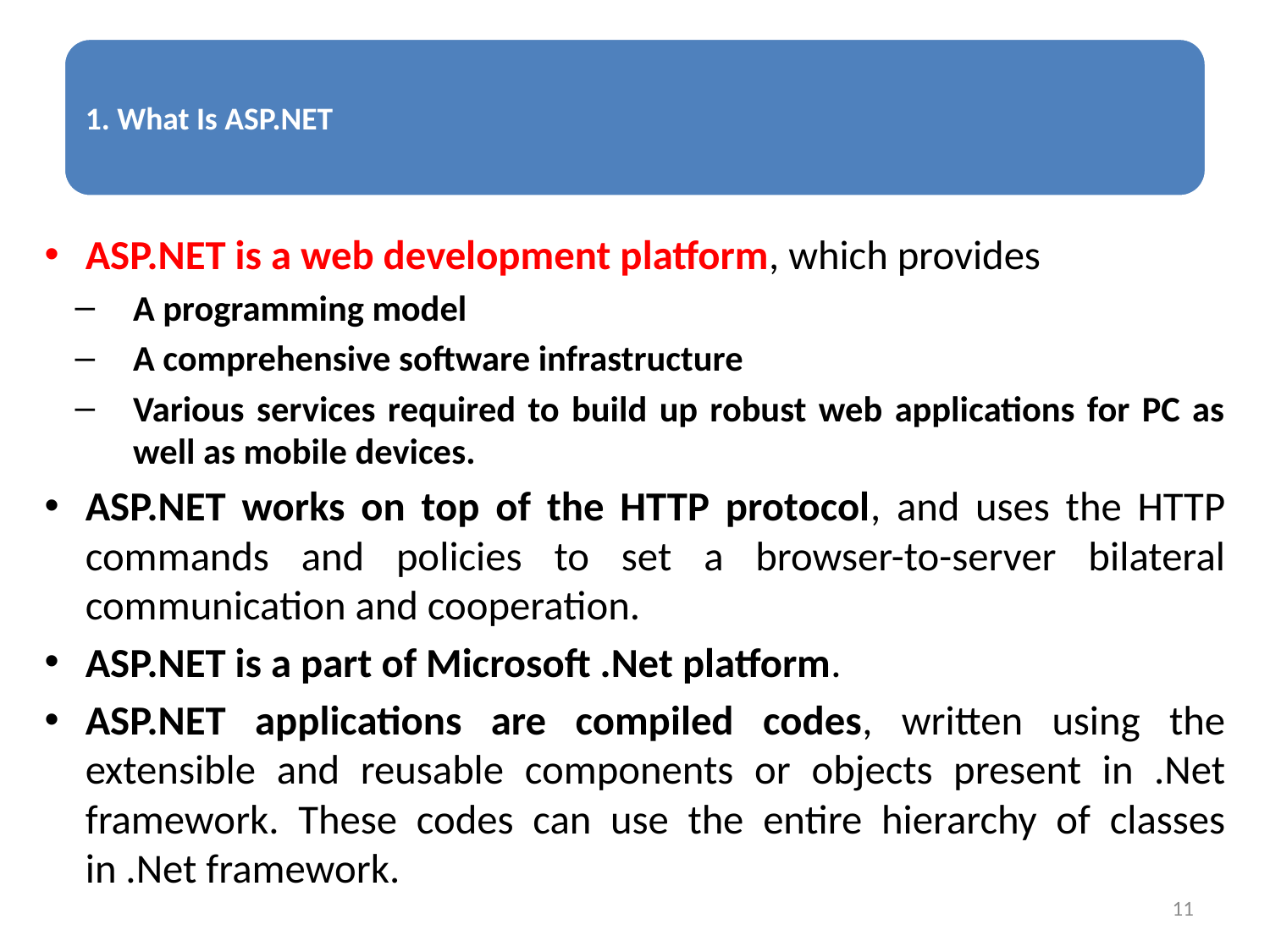

1. What Is ASP.NET
ASP.NET is a web development platform, which provides
A programming model
A comprehensive software infrastructure
Various services required to build up robust web applications for PC as well as mobile devices.
ASP.NET works on top of the HTTP protocol, and uses the HTTP commands and policies to set a browser-to-server bilateral communication and cooperation.
ASP.NET is a part of Microsoft .Net platform.
ASP.NET applications are compiled codes, written using the extensible and reusable components or objects present in .Net framework. These codes can use the entire hierarchy of classes in .Net framework.

11